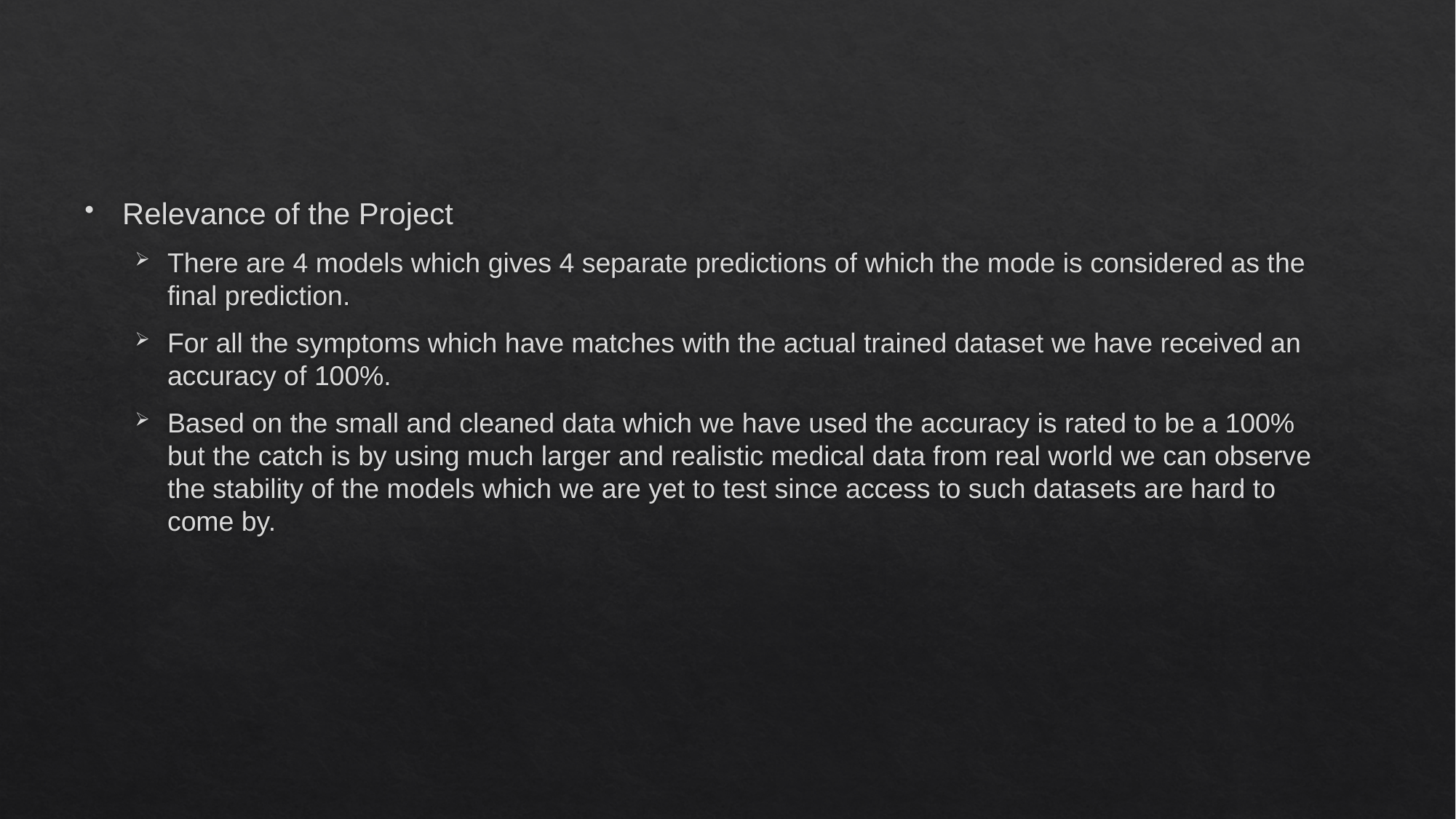

Relevance of the Project
There are 4 models which gives 4 separate predictions of which the mode is considered as the final prediction.
For all the symptoms which have matches with the actual trained dataset we have received an accuracy of 100%.
Based on the small and cleaned data which we have used the accuracy is rated to be a 100% but the catch is by using much larger and realistic medical data from real world we can observe the stability of the models which we are yet to test since access to such datasets are hard to come by.